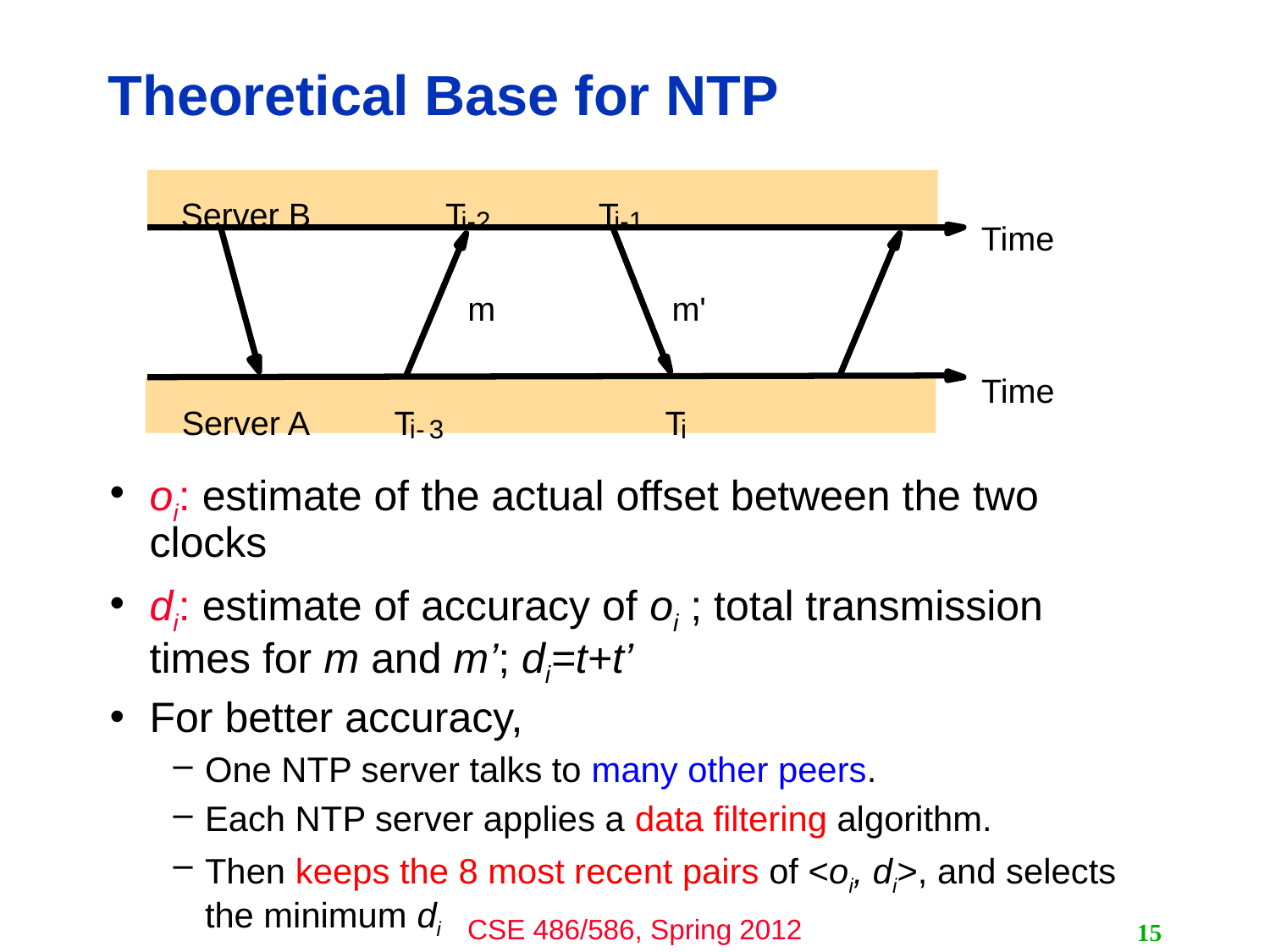

# Theoretical Base for NTP

oi: estimate of the actual offset between the two clocks
di: estimate of accuracy of oi ; total transmission times for m and m’; di=t+t’
For better accuracy,
One NTP server talks to many other peers.
Each NTP server applies a data filtering algorithm.
Then keeps the 8 most recent pairs of <oi, di>, and selects the minimum di

Server B
T
T
i
-2
i-1
Time

m
m'

Time

Server A
T
T
i
-
3
i

15